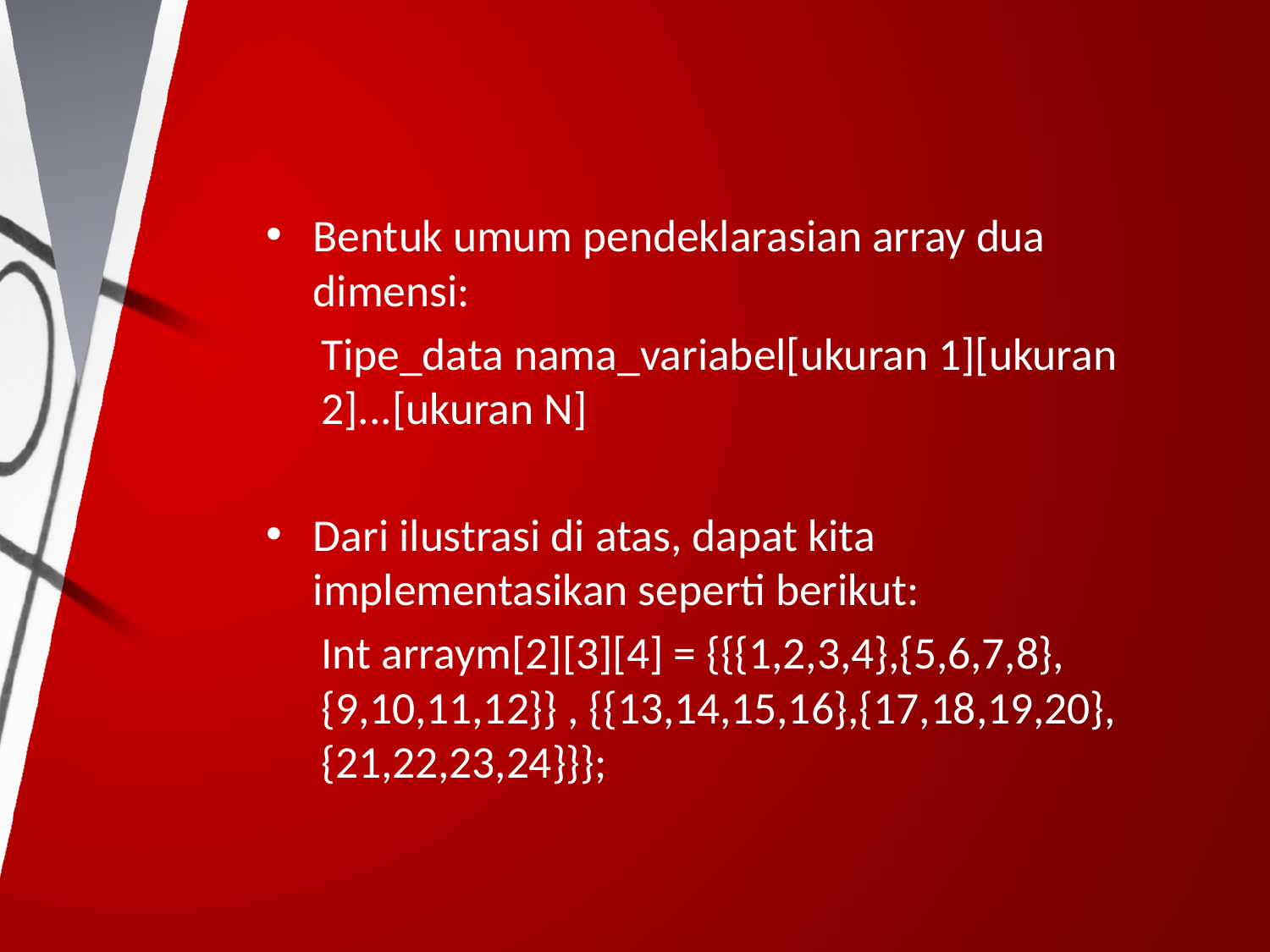

#
Bentuk umum pendeklarasian array dua dimensi:
Tipe_data nama_variabel[ukuran 1][ukuran 2]...[ukuran N]

Dari ilustrasi di atas, dapat kita implementasikan seperti berikut:
Int arraym[2][3][4] = {{{1,2,3,4},{5,6,7,8},{9,10,11,12}} , {{13,14,15,16},{17,18,19,20},{21,22,23,24}}};